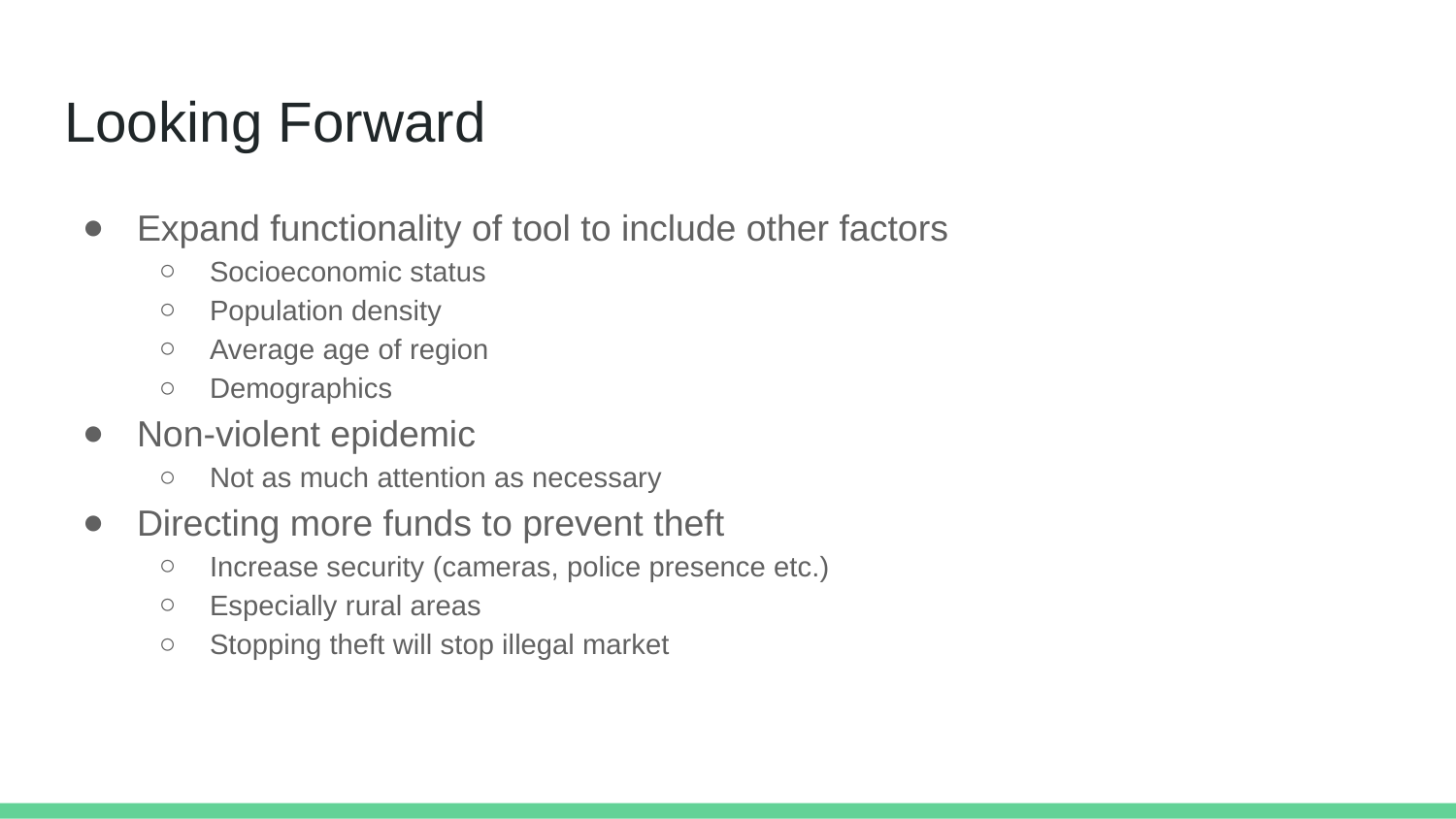

# Looking Forward
Expand functionality of tool to include other factors
Socioeconomic status
Population density
Average age of region
Demographics
Non-violent epidemic
Not as much attention as necessary
Directing more funds to prevent theft
Increase security (cameras, police presence etc.)
Especially rural areas
Stopping theft will stop illegal market